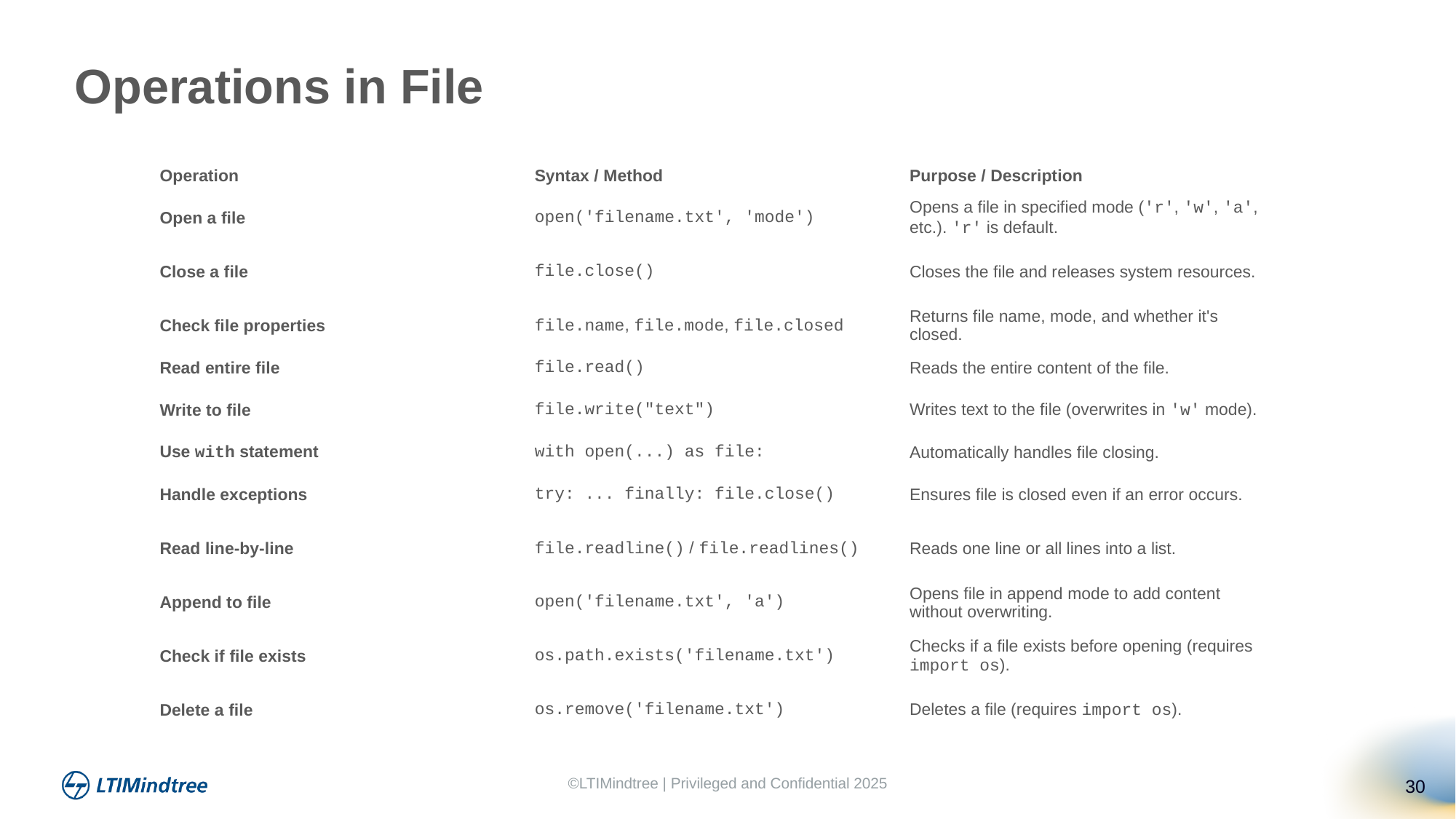

Operations in File
| Operation | Syntax / Method | Purpose / Description |
| --- | --- | --- |
| Open a file | open('filename.txt', 'mode') | Opens a file in specified mode ('r', 'w', 'a', etc.). 'r' is default. |
| Close a file | file.close() | Closes the file and releases system resources. |
| Check file properties | file.name, file.mode, file.closed | Returns file name, mode, and whether it's closed. |
| Read entire file | file.read() | Reads the entire content of the file. |
| Write to file | file.write("text") | Writes text to the file (overwrites in 'w' mode). |
| Use with statement | with open(...) as file: | Automatically handles file closing. |
| Handle exceptions | try: ... finally: file.close() | Ensures file is closed even if an error occurs. |
| Read line-by-line | file.readline() / file.readlines() | Reads one line or all lines into a list. |
| Append to file | open('filename.txt', 'a') | Opens file in append mode to add content without overwriting. |
| Check if file exists | os.path.exists('filename.txt') | Checks if a file exists before opening (requires import os). |
| Delete a file | os.remove('filename.txt') | Deletes a file (requires import os). |